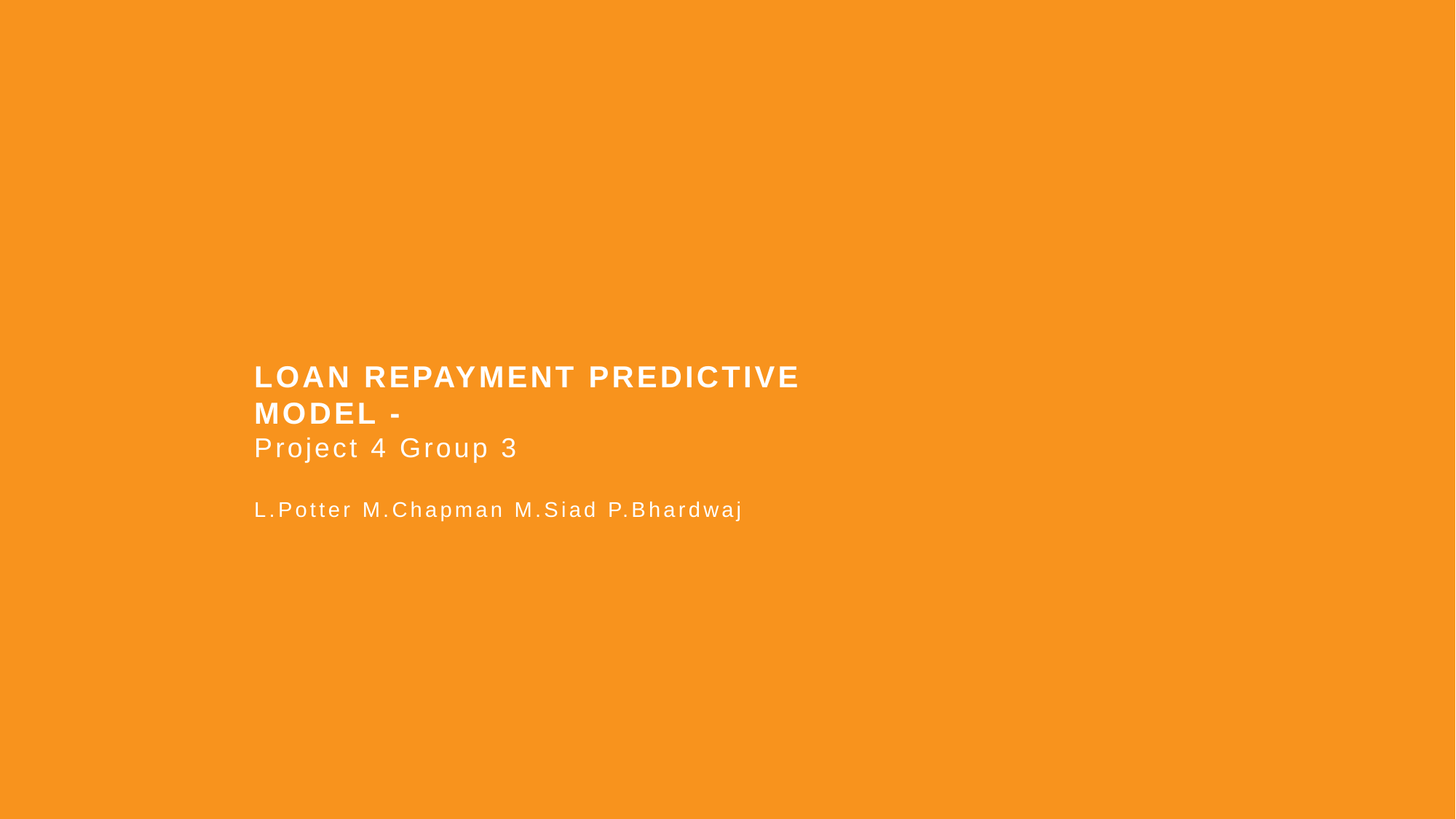

# Loan Repayment Predictive Model -
Project 4 Group 3
L.Potter M.Chapman M.Siad P.Bhardwaj